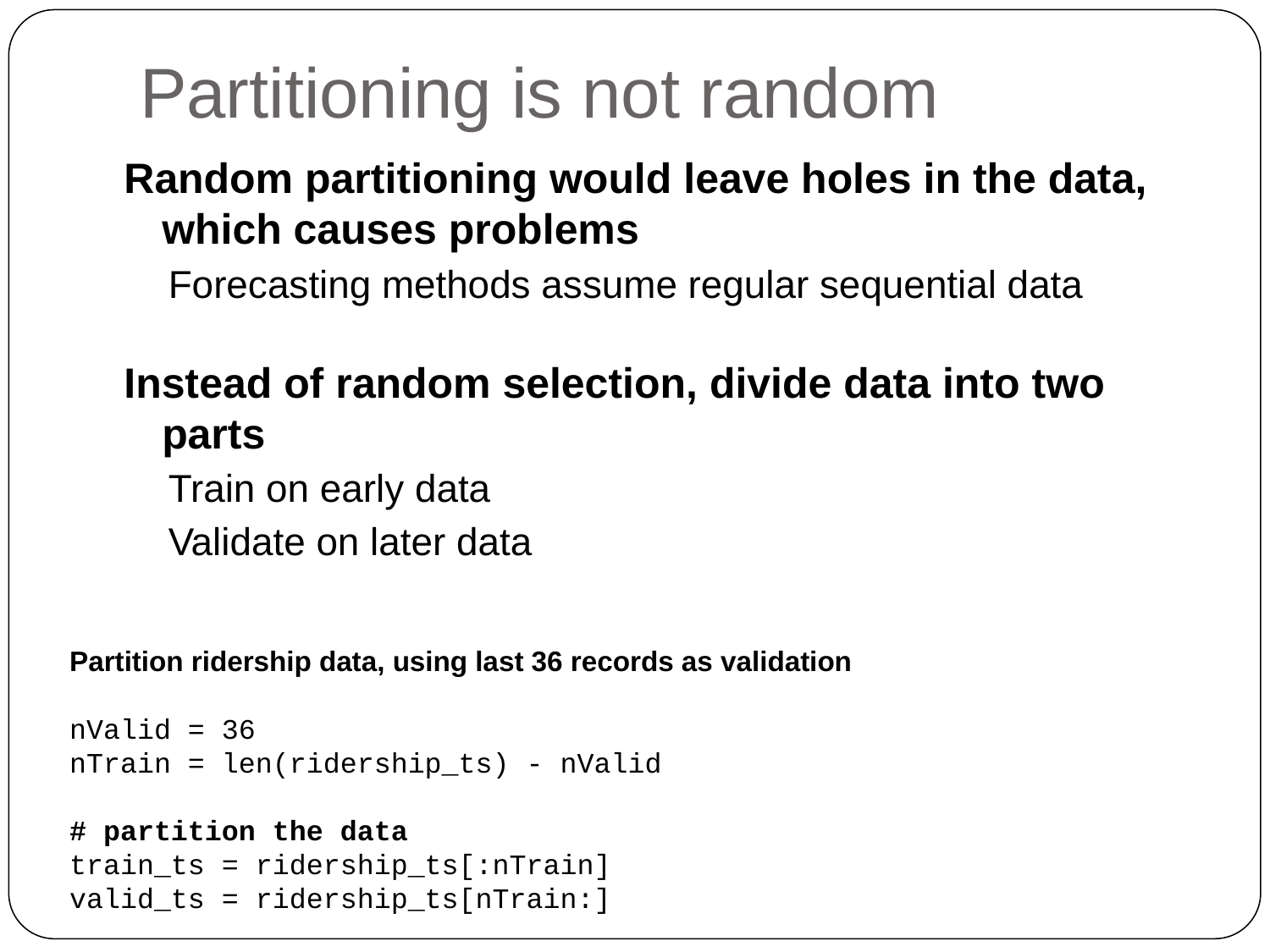

# Partitioning is not random
Random partitioning would leave holes in the data, which causes problems
Forecasting methods assume regular sequential data

Instead of random selection, divide data into two parts
Train on early data
Validate on later data
Partition ridership data, using last 36 records as validation

nValid = 36
nTrain = len(ridership_ts) - nValid

# partition the data
train_ts = ridership_ts[:nTrain]
valid_ts = ridership_ts[nTrain:]